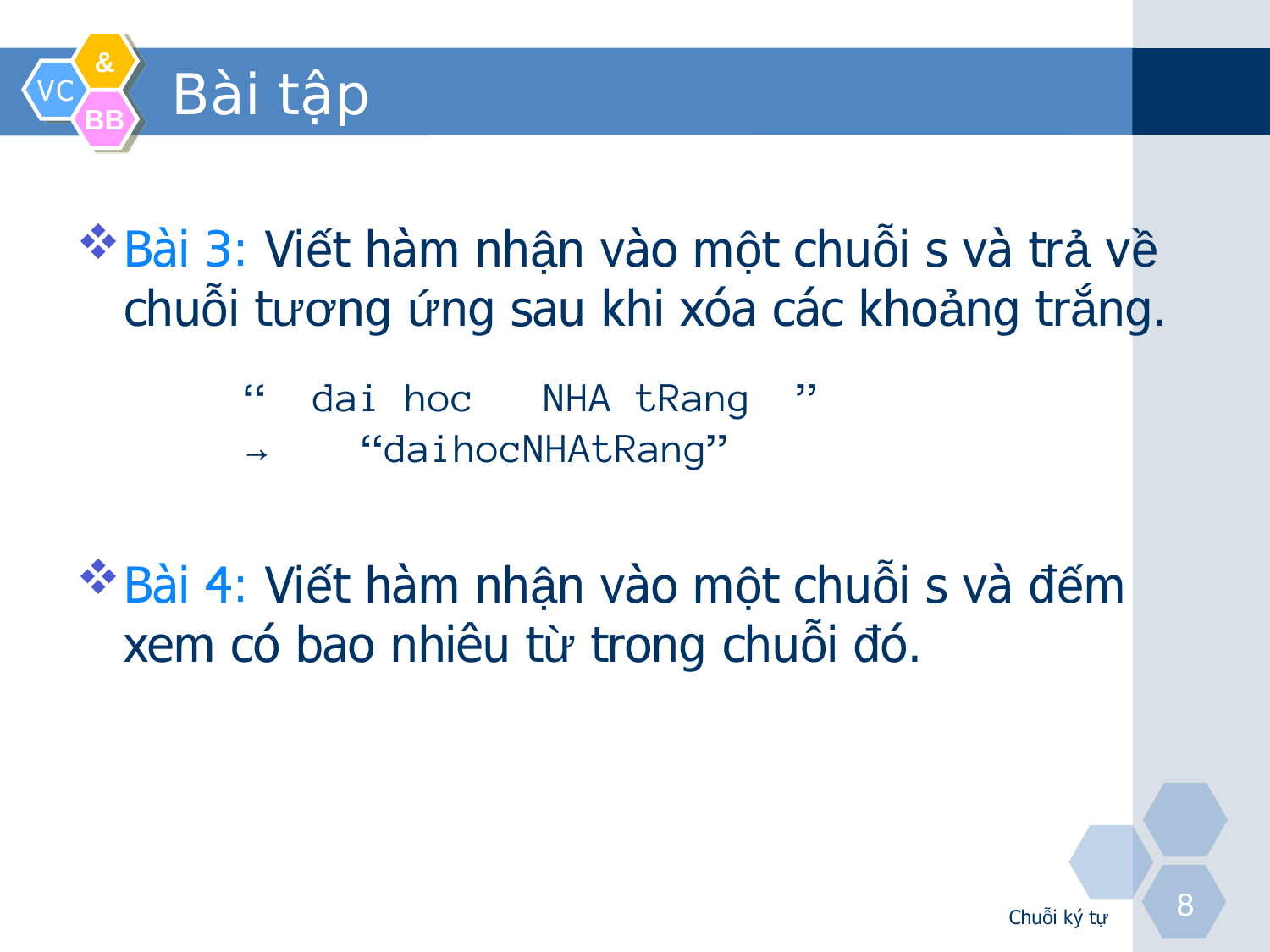

# Bài tập
Bài 3: Viết hàm nhận vào một chuỗi s và trả về chuỗi tương ứng sau khi xóa các khoảng trắng.

Bài 4: Viết hàm nhận vào một chuỗi s và đếm xem có bao nhiêu từ trong chuỗi đó.
“  dai hoc   NHA tRang  ”
→    “daihocNHAtRang”
Chuỗi ký tự